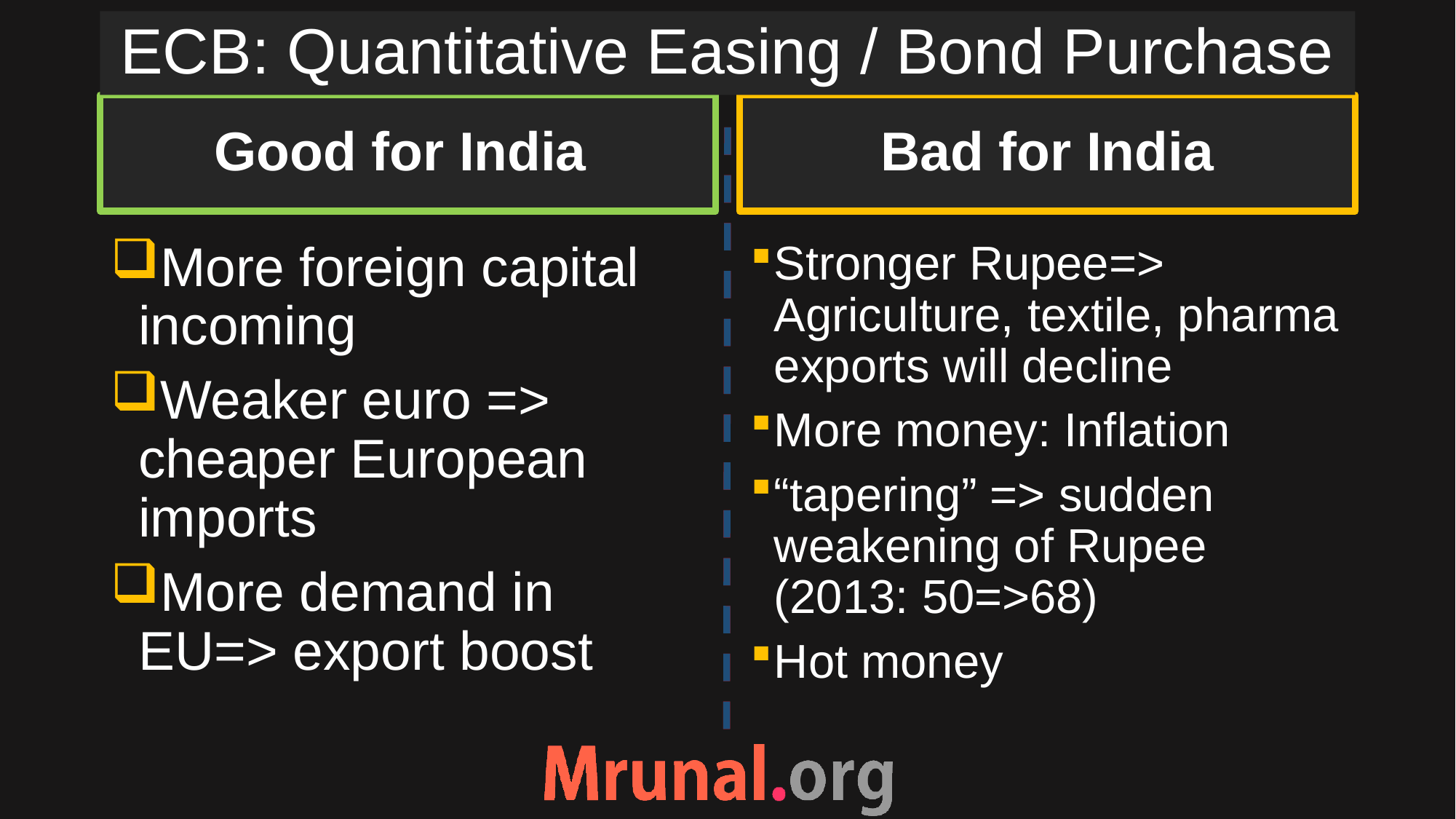

# ECB: Quantitative Easing / Bond Purchase
Good for India
Bad for India
More foreign capital incoming
Weaker euro => cheaper European imports
More demand in EU=> export boost

Stronger Rupee=> Agriculture, textile, pharma exports will decline
More money: Inflation
“tapering” => sudden weakening of Rupee (2013: 50=>68)
Hot money